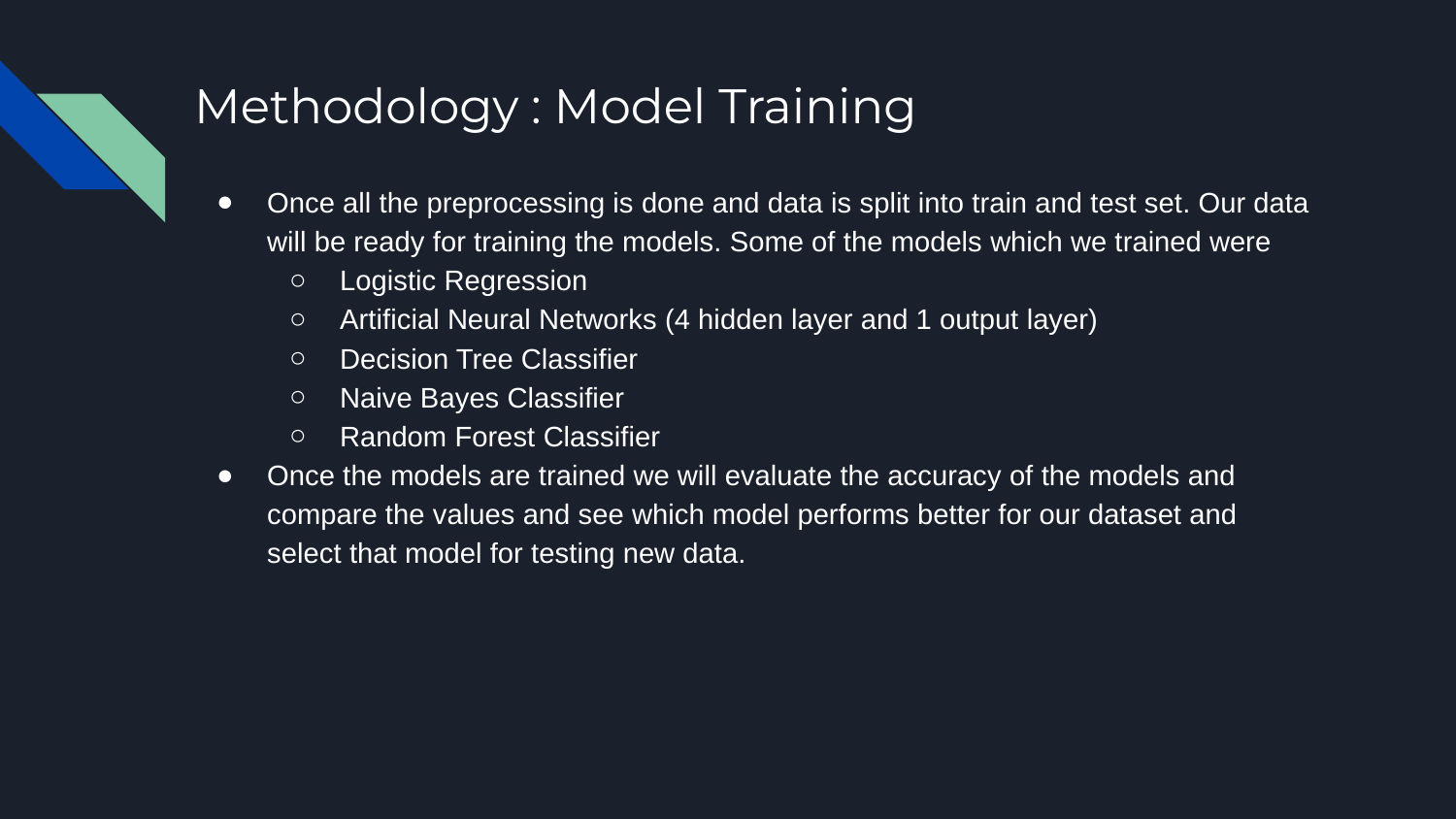

# Methodology : Model Training
Once all the preprocessing is done and data is split into train and test set. Our data will be ready for training the models. Some of the models which we trained were
Logistic Regression
Artificial Neural Networks (4 hidden layer and 1 output layer)
Decision Tree Classifier
Naive Bayes Classifier
Random Forest Classifier
Once the models are trained we will evaluate the accuracy of the models and compare the values and see which model performs better for our dataset and select that model for testing new data.